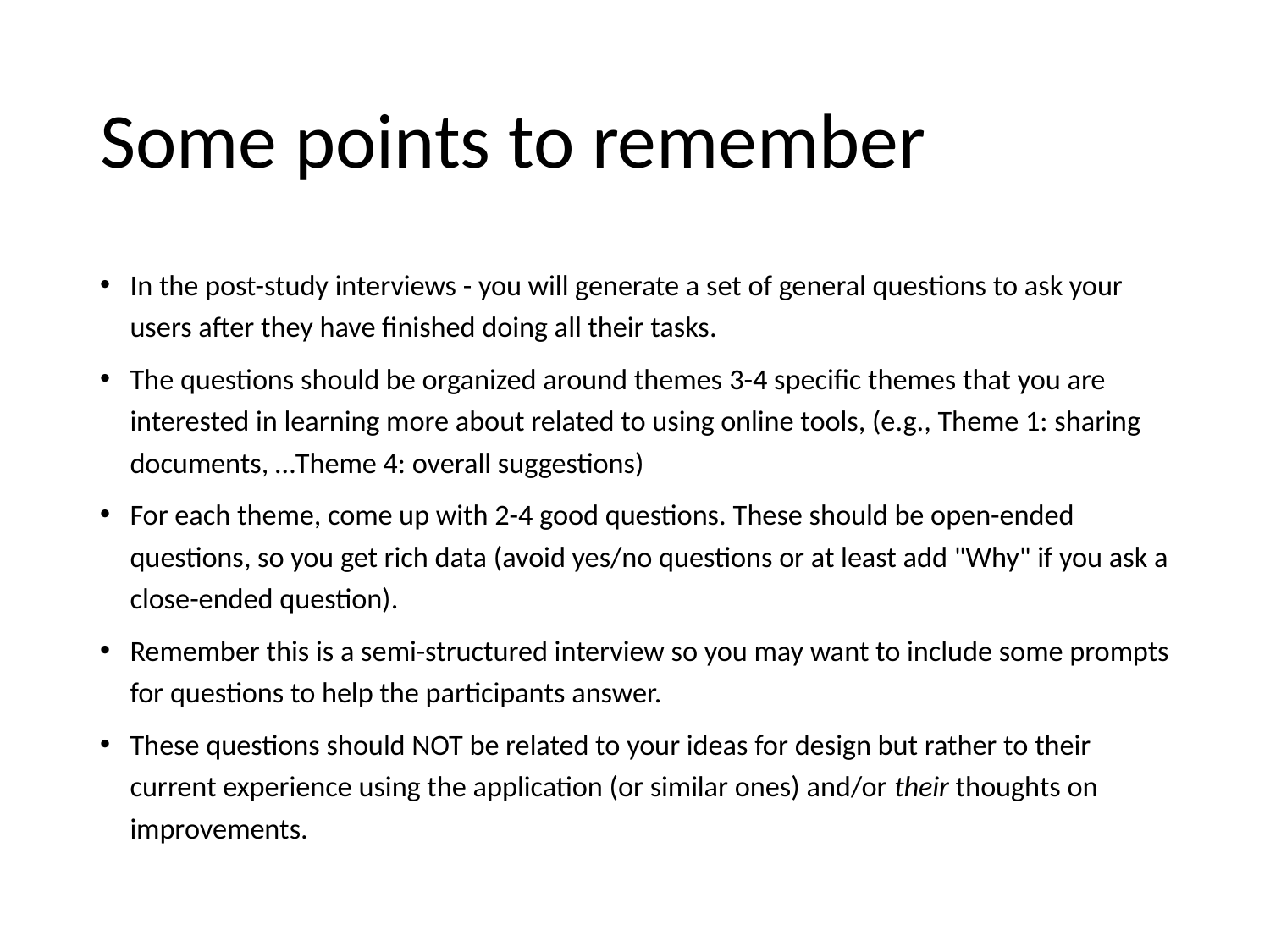

# Some points to remember
In the post-study interviews - you will generate a set of general questions to ask your users after they have finished doing all their tasks.
The questions should be organized around themes 3-4 specific themes that you are interested in learning more about related to using online tools, (e.g., Theme 1: sharing documents, …Theme 4: overall suggestions)
For each theme, come up with 2-4 good questions. These should be open-ended questions, so you get rich data (avoid yes/no questions or at least add "Why" if you ask a close-ended question).
Remember this is a semi-structured interview so you may want to include some prompts for questions to help the participants answer.
These questions should NOT be related to your ideas for design but rather to their current experience using the application (or similar ones) and/or their thoughts on improvements.